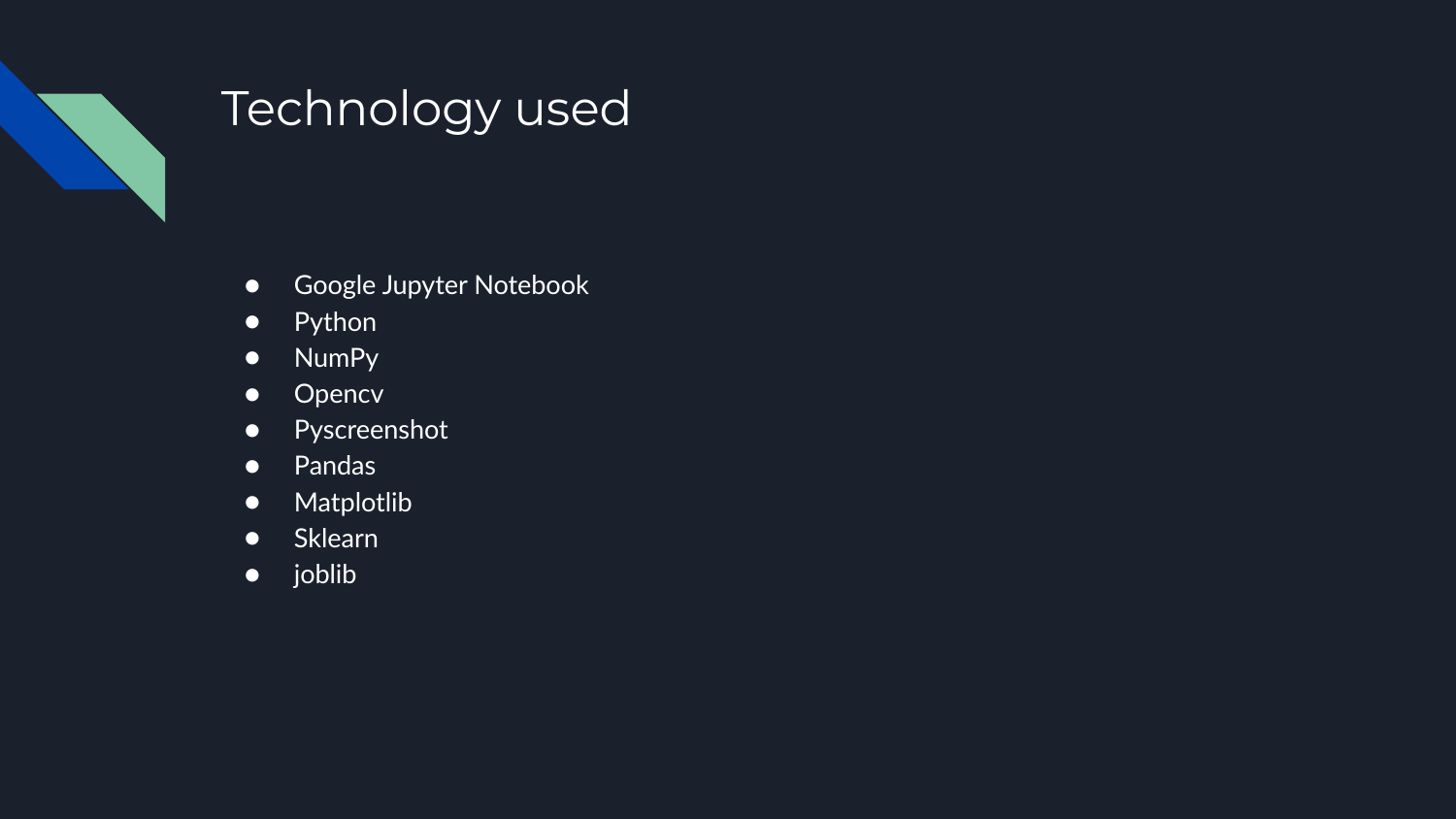

# Technology used
Google Jupyter Notebook
Python
NumPy
Opencv
Pyscreenshot
Pandas
Matplotlib
Sklearn
joblib